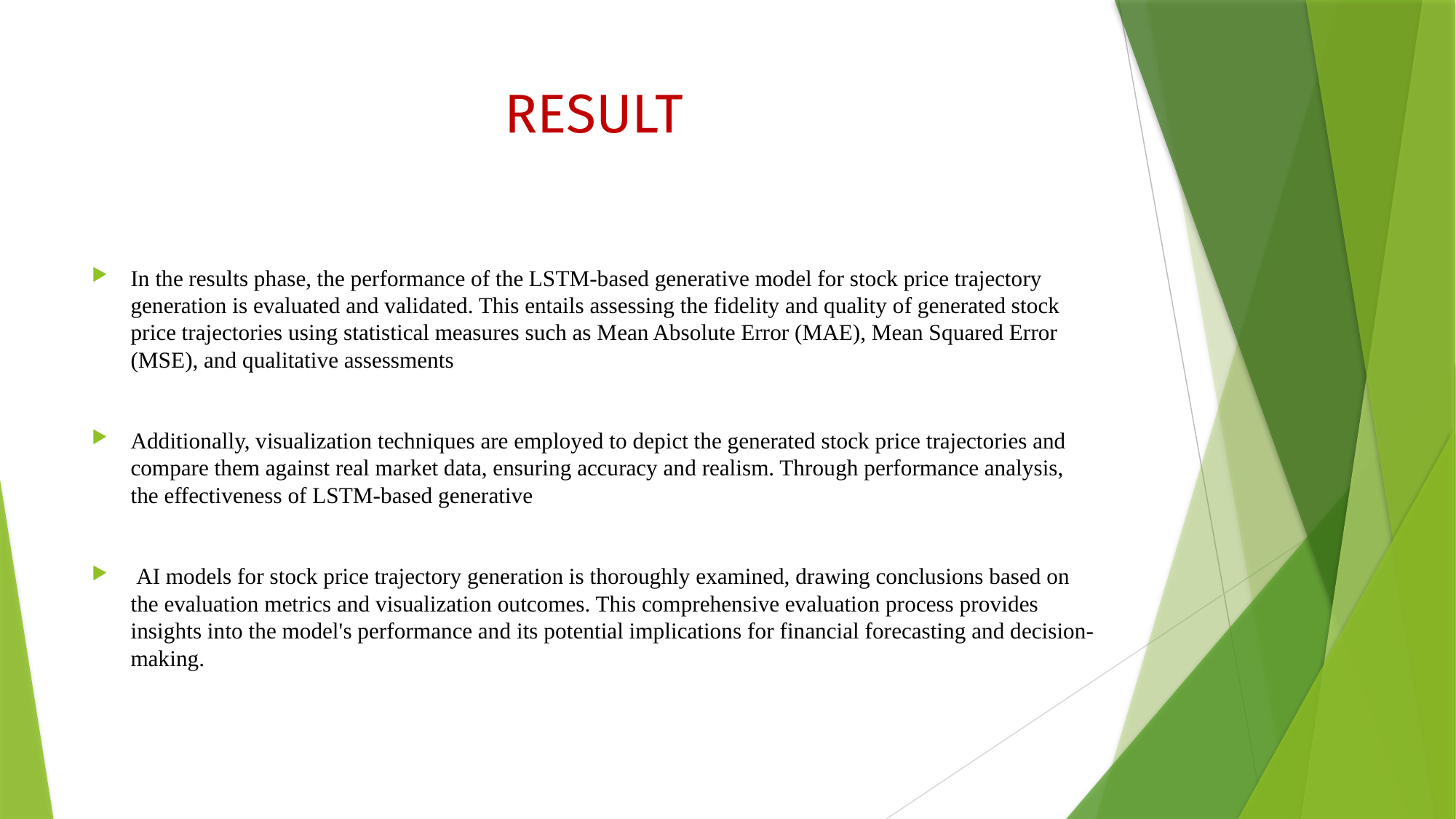

# RESULT
In the results phase, the performance of the LSTM-based generative model for stock price trajectory generation is evaluated and validated. This entails assessing the fidelity and quality of generated stock price trajectories using statistical measures such as Mean Absolute Error (MAE), Mean Squared Error (MSE), and qualitative assessments

Additionally, visualization techniques are employed to depict the generated stock price trajectories and compare them against real market data, ensuring accuracy and realism. Through performance analysis, the effectiveness of LSTM-based generative

 AI models for stock price trajectory generation is thoroughly examined, drawing conclusions based on the evaluation metrics and visualization outcomes. This comprehensive evaluation process provides insights into the model's performance and its potential implications for financial forecasting and decision-making.